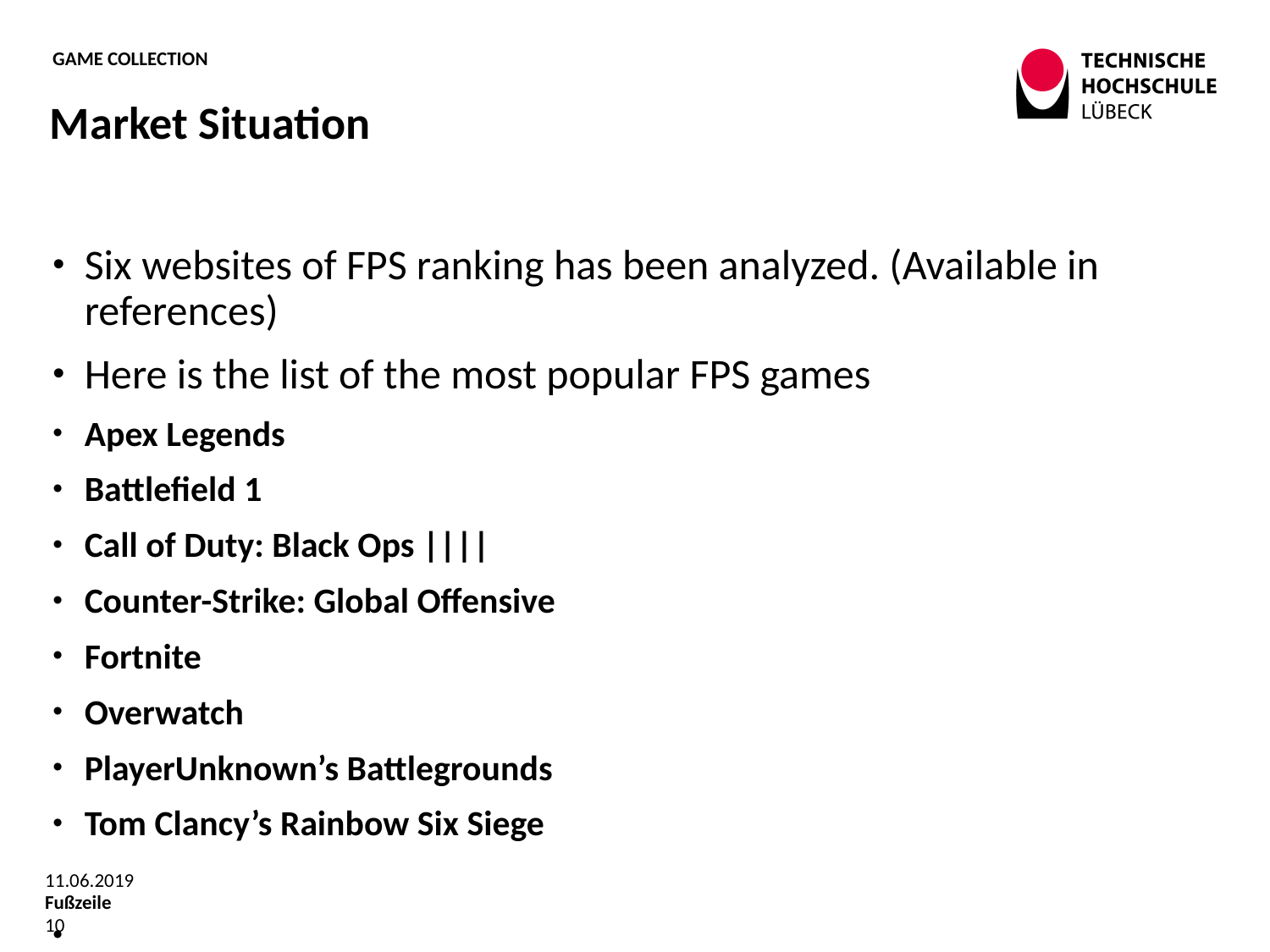

# Game collection
Market Situation
Six websites of FPS ranking has been analyzed. (Available in references)
Here is the list of the most popular FPS games
Apex Legends
Battlefield 1
Call of Duty: Black Ops ||||
Counter-Strike: Global Offensive
Fortnite
Overwatch
PlayerUnknown’s Battlegrounds
Tom Clancy’s Rainbow Six Siege

11.06.2019
Fußzeile

10